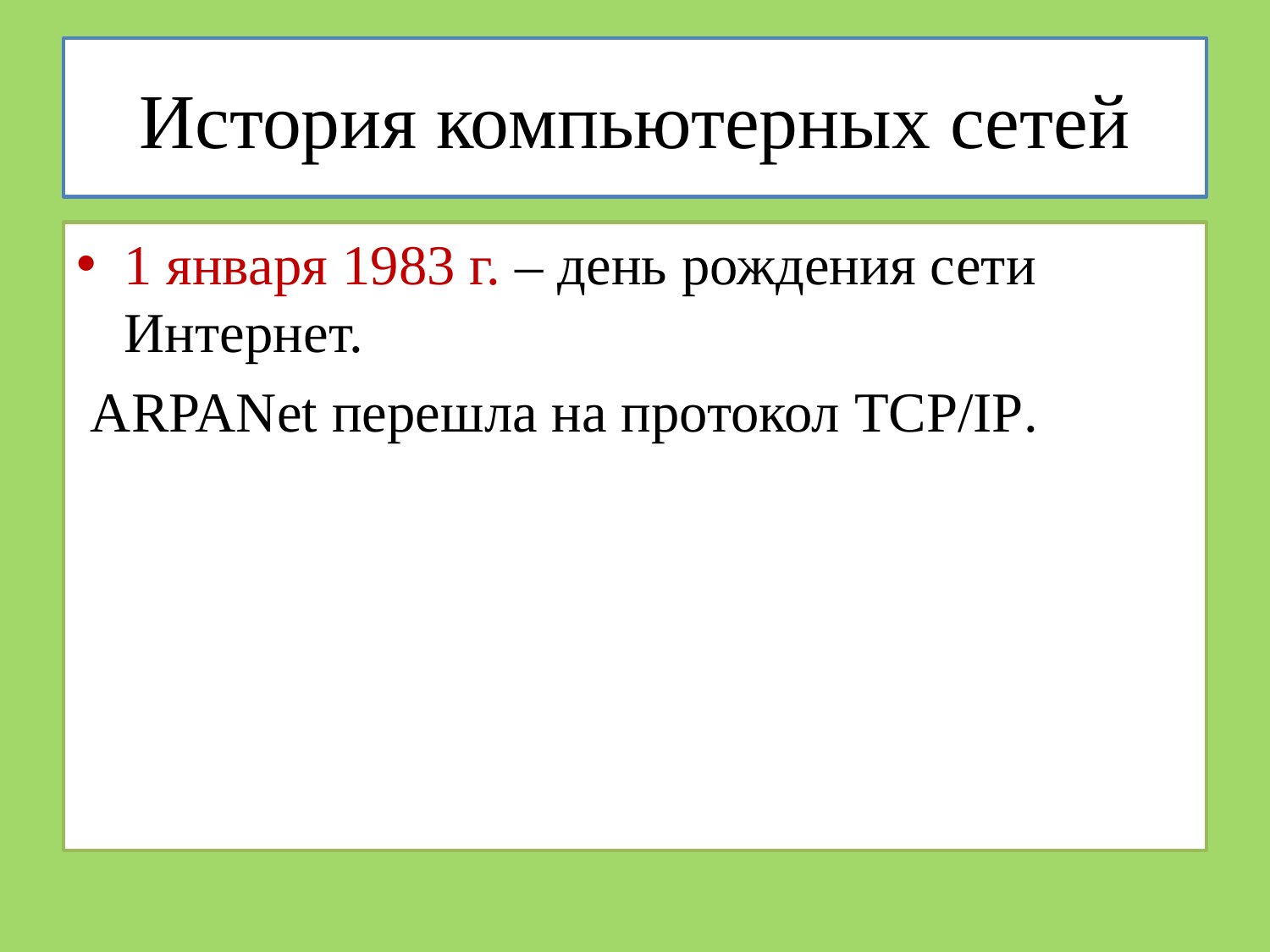

# История компьютерных сетей
1 января 1983 г. – день рождения сети Интернет.
 ARPANet перешла на протокол TCP/IP.